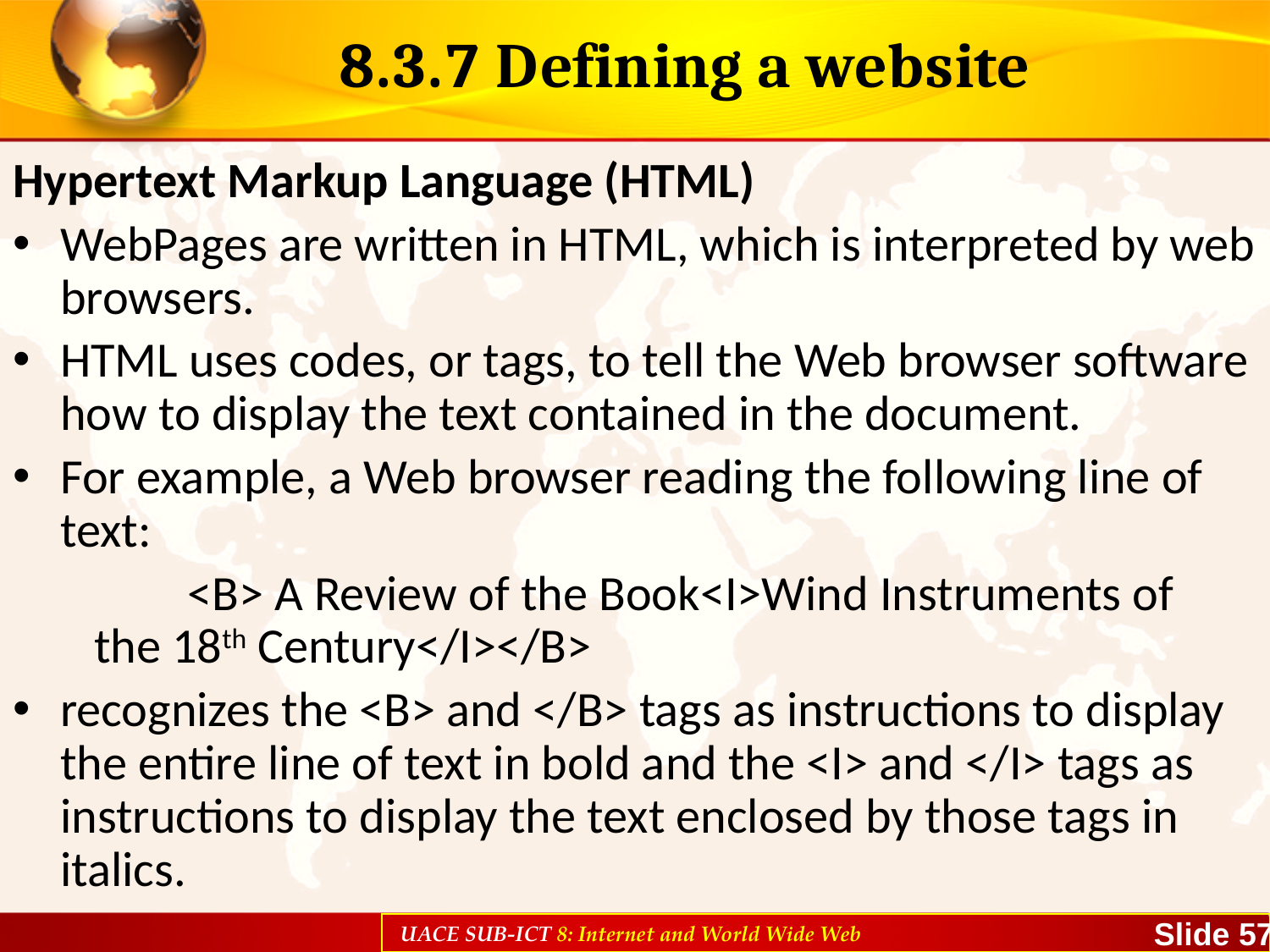

# 8.3.7 Defining a website
Hypertext Markup Language (HTML)
WebPages are written in HTML, which is interpreted by web browsers.
HTML uses codes, or tags, to tell the Web browser software how to display the text contained in the document.
For example, a Web browser reading the following line of text:
		<B> A Review of the Book<I>Wind Instruments of 	        the 18th Century</I></B>
recognizes the <B> and </B> tags as instructions to display the entire line of text in bold and the <I> and </I> tags as instructions to display the text enclosed by those tags in italics.